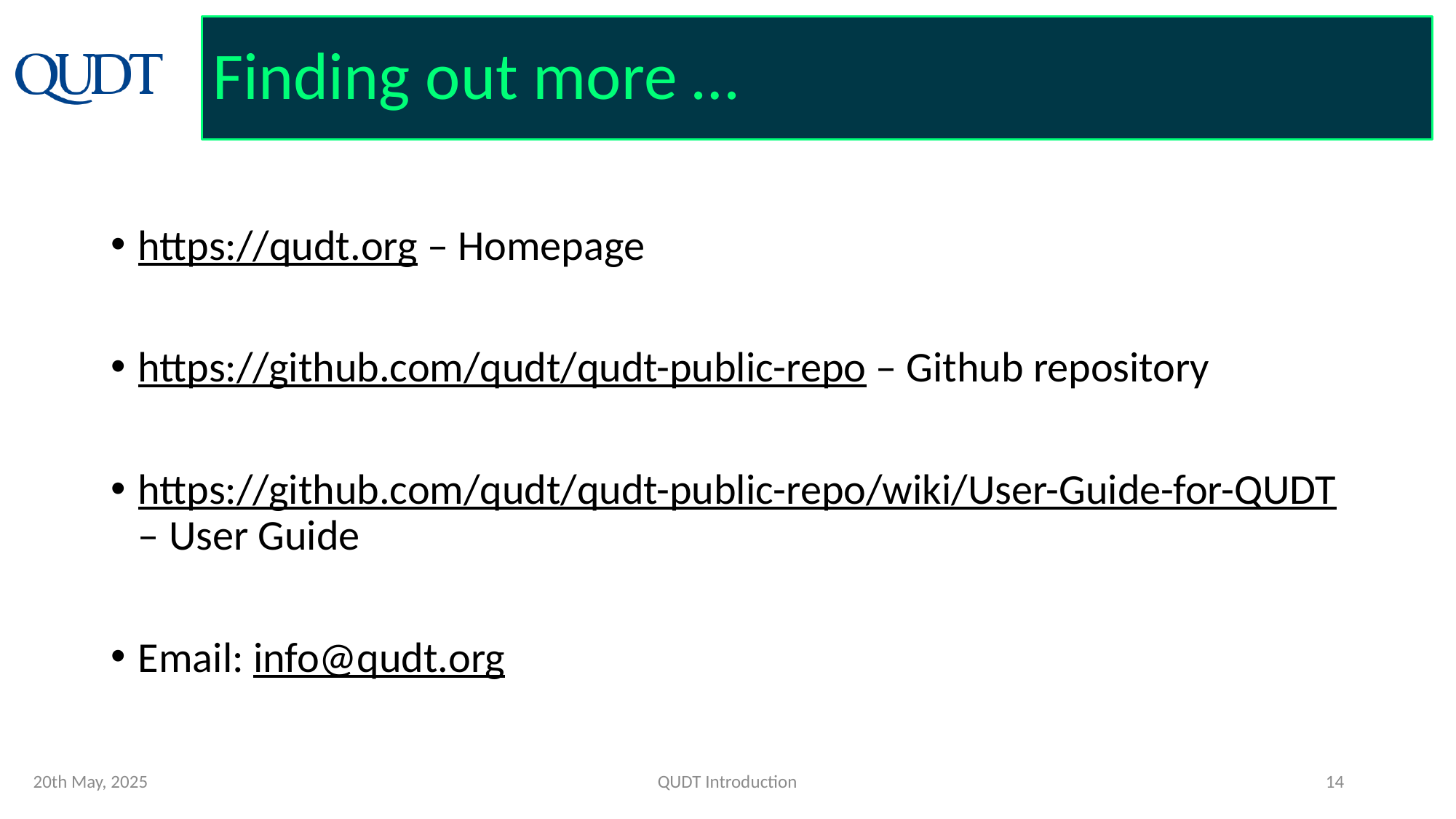

# Finding out more …
https://qudt.org – Homepage

https://github.com/qudt/qudt-public-repo – Github repository

https://github.com/qudt/qudt-public-repo/wiki/User-Guide-for-QUDT – User Guide

Email: info@qudt.org

20th May, 2025
QUDT Introduction
14